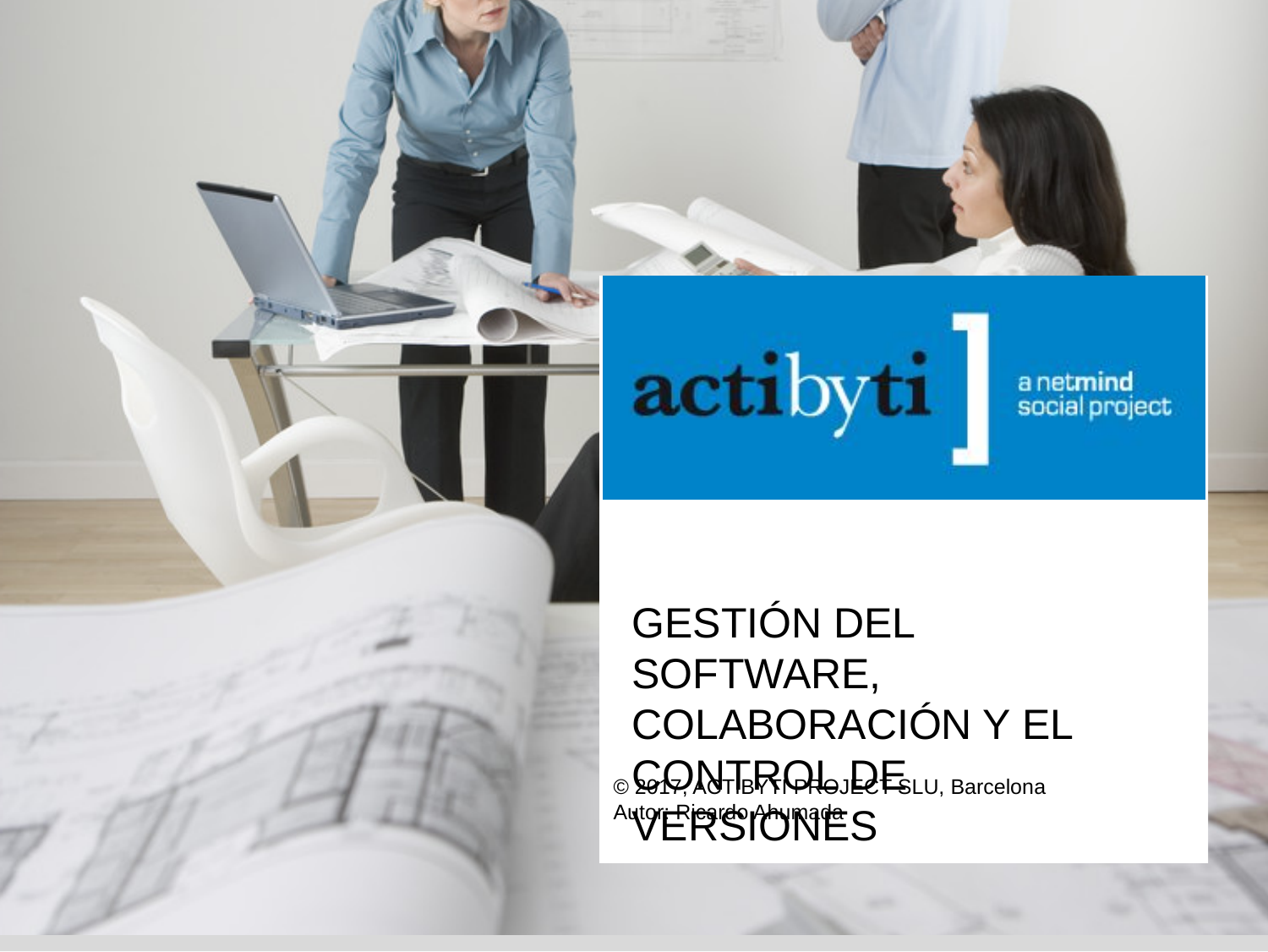

GESTIÓN DEL SOFTWARE, COLABORACIÓN Y EL CONTROL DE VERSIONES